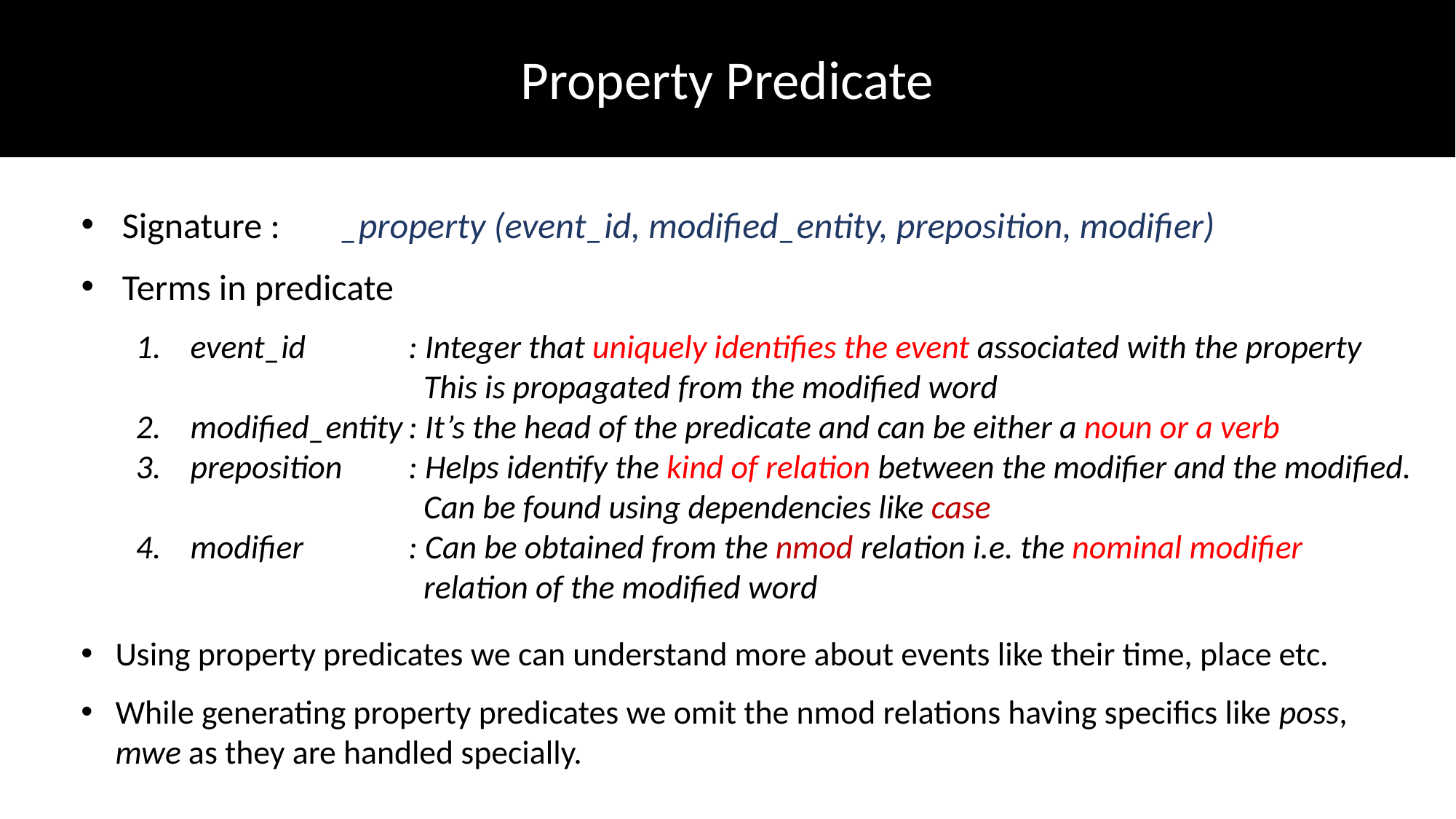

Property Predicate
Signature : 	_property (event_id, modified_entity, preposition, modifier)
Terms in predicate
event_id 	: Integer that uniquely identifies the event associated with the property
	      	  This is propagated from the modified word
modified_entity	: It’s the head of the predicate and can be either a noun or a verb
preposition	: Helps identify the kind of relation between the modifier and the modified.
  Can be found using dependencies like case
modifier 	: Can be obtained from the nmod relation i.e. the nominal modifier 		  	  relation of the modified word
Using property predicates we can understand more about events like their time, place etc.
While generating property predicates we omit the nmod relations having specifics like poss, mwe as they are handled specially.